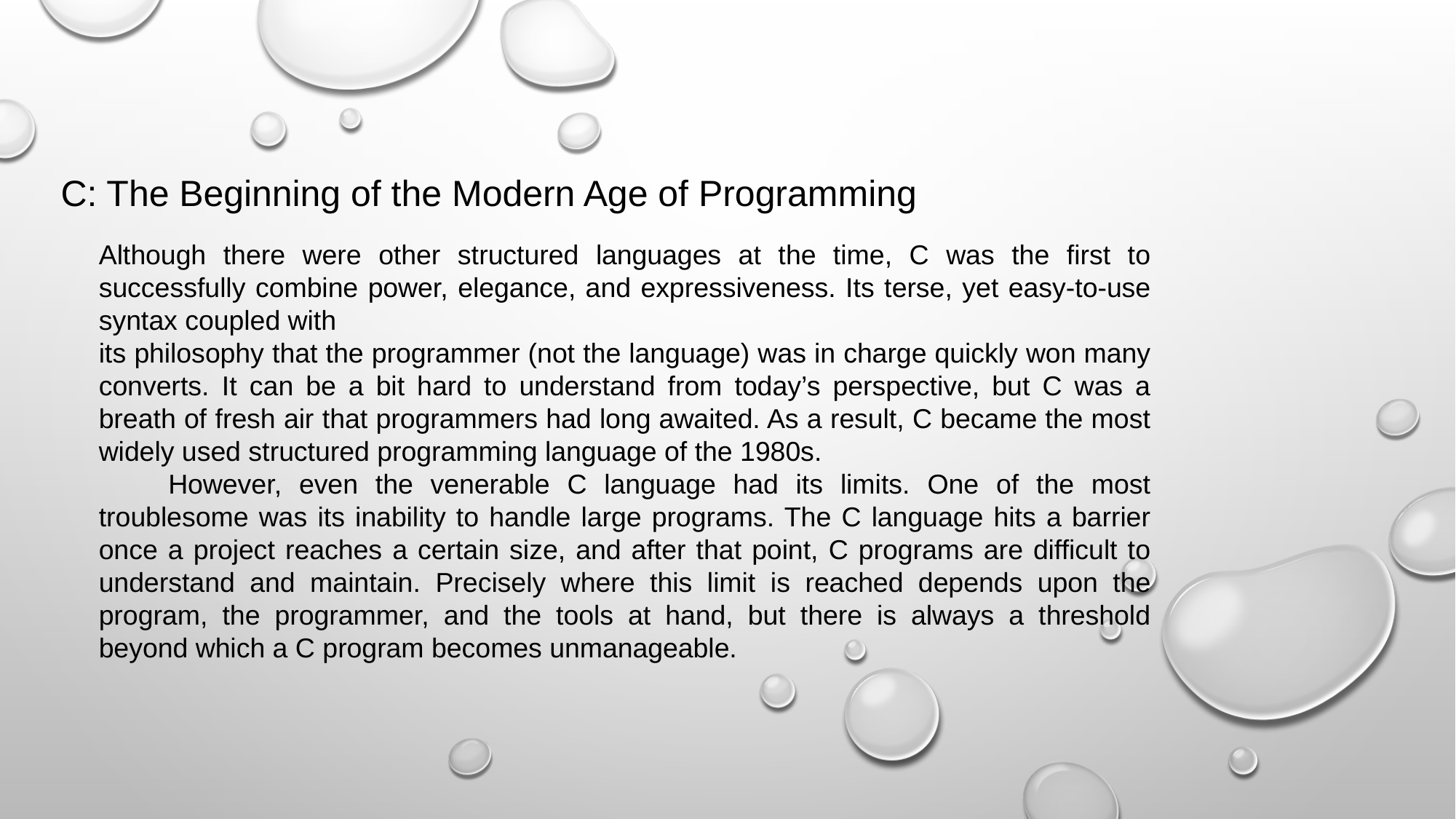

C: The Beginning of the Modern Age of Programming
Although there were other structured languages at the time, C was the first to successfully combine power, elegance, and expressiveness. Its terse, yet easy-to-use syntax coupled with
its philosophy that the programmer (not the language) was in charge quickly won many converts. It can be a bit hard to understand from today’s perspective, but C was a breath of fresh air that programmers had long awaited. As a result, C became the most widely used structured programming language of the 1980s.
    However, even the venerable C language had its limits. One of the most troublesome was its inability to handle large programs. The C language hits a barrier once a project reaches a certain size, and after that point, C programs are difficult to understand and maintain. Precisely where this limit is reached depends upon the program, the programmer, and the tools at hand, but there is always a threshold beyond which a C program becomes unmanageable.